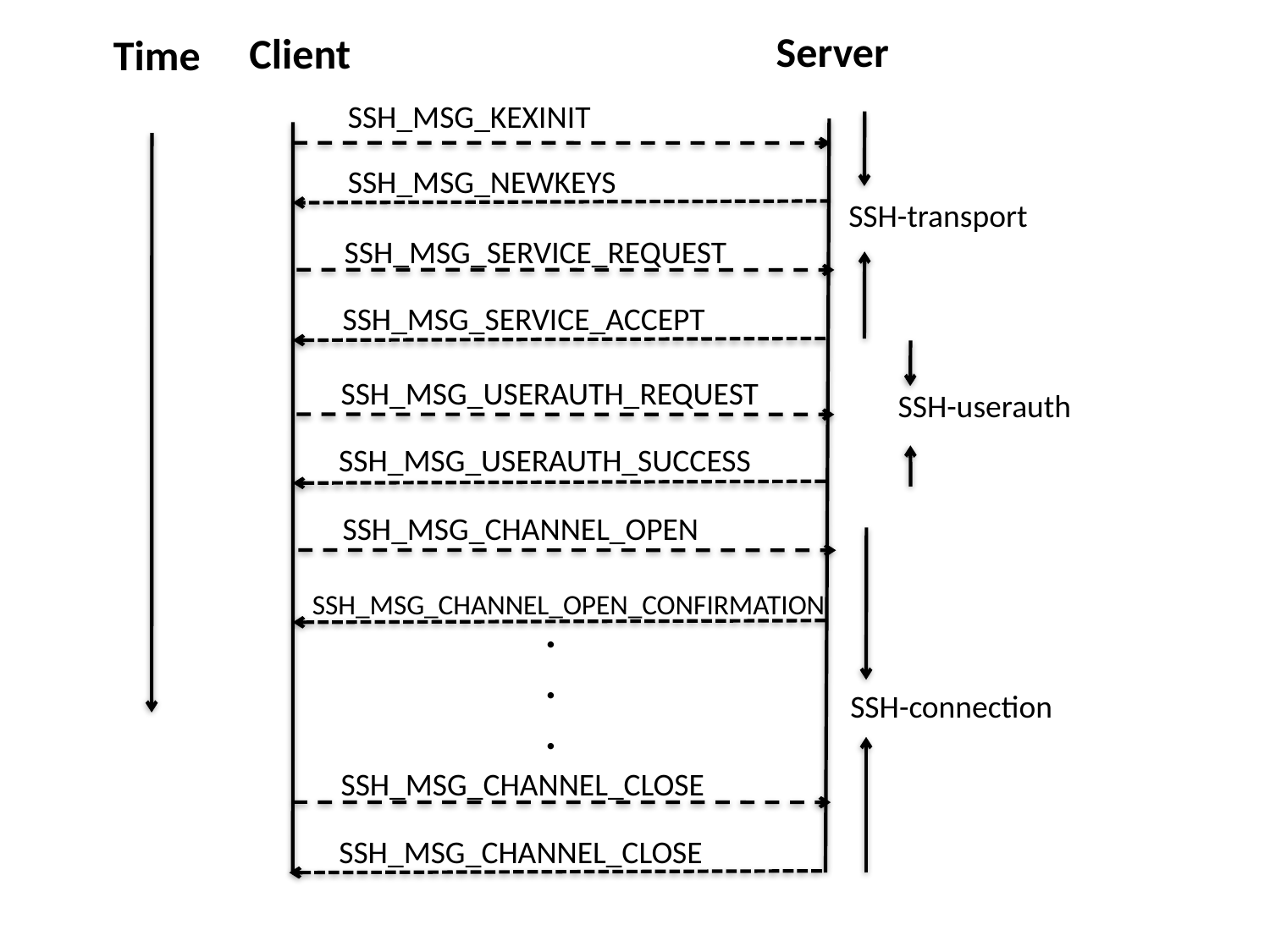

Server
Client
Time
SSH_MSG_KEXINIT
SSH_MSG_NEWKEYS
SSH-transport
SSH_MSG_SERVICE_REQUEST
SSH_MSG_SERVICE_ACCEPT
SSH_MSG_USERAUTH_REQUEST
SSH-userauth
SSH_MSG_USERAUTH_SUCCESS
SSH_MSG_CHANNEL_OPEN
SSH_MSG_CHANNEL_OPEN_CONFIRMATION
.
.
.

SSH-connection
SSH_MSG_CHANNEL_CLOSE
SSH_MSG_CHANNEL_CLOSE